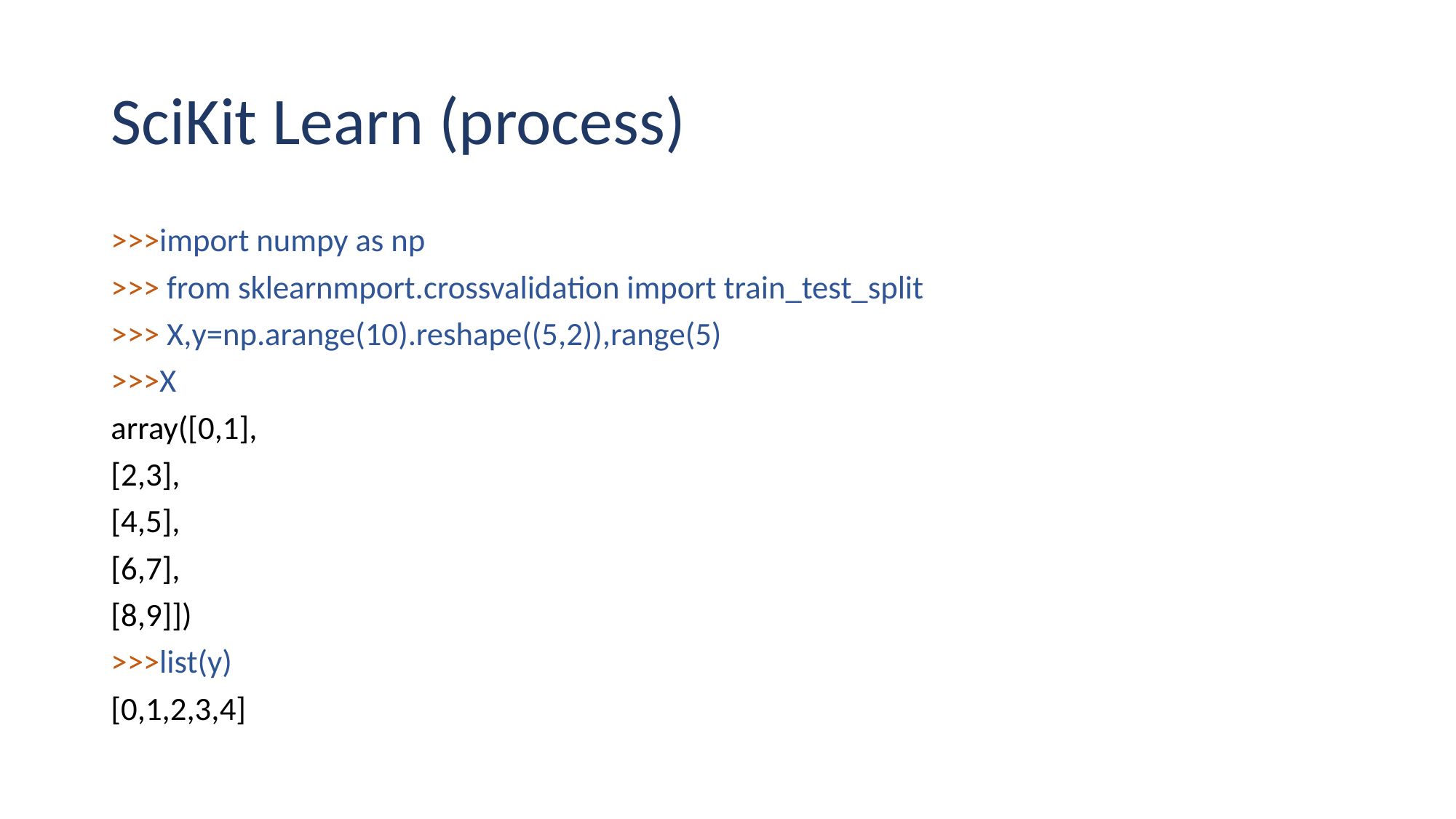

# SciKit Learn (process)
>>>import numpy as np
>>> from sklearnmport.crossvalidation import train_test_split
>>> X,y=np.arange(10).reshape((5,2)),range(5)
>>>X
array([0,1],
[2,3],
[4,5],
[6,7],
[8,9]])
>>>list(y)
[0,1,2,3,4]